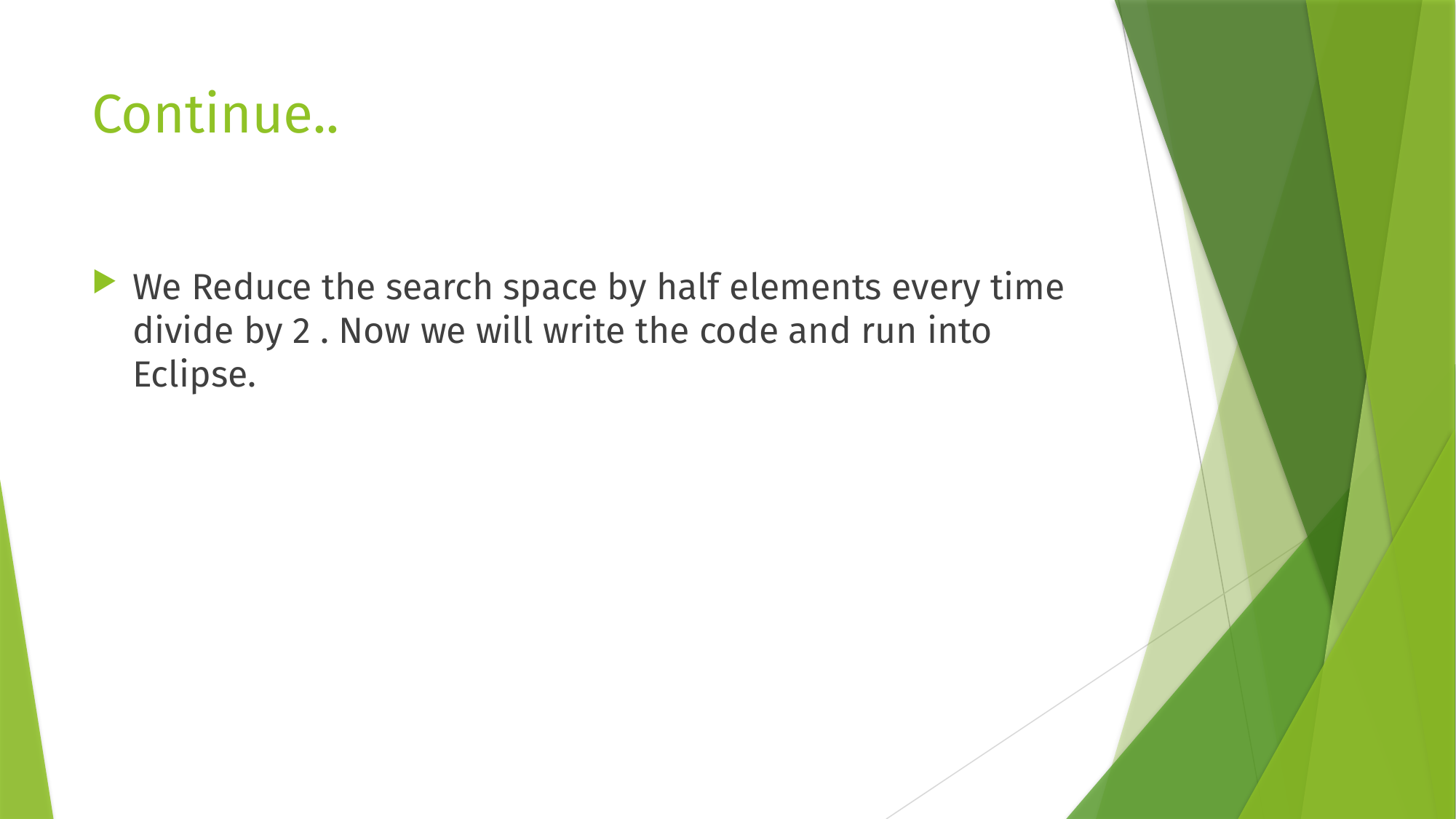

# Continue..
We Reduce the search space by half elements every time divide by 2 . Now we will write the code and run into Eclipse.